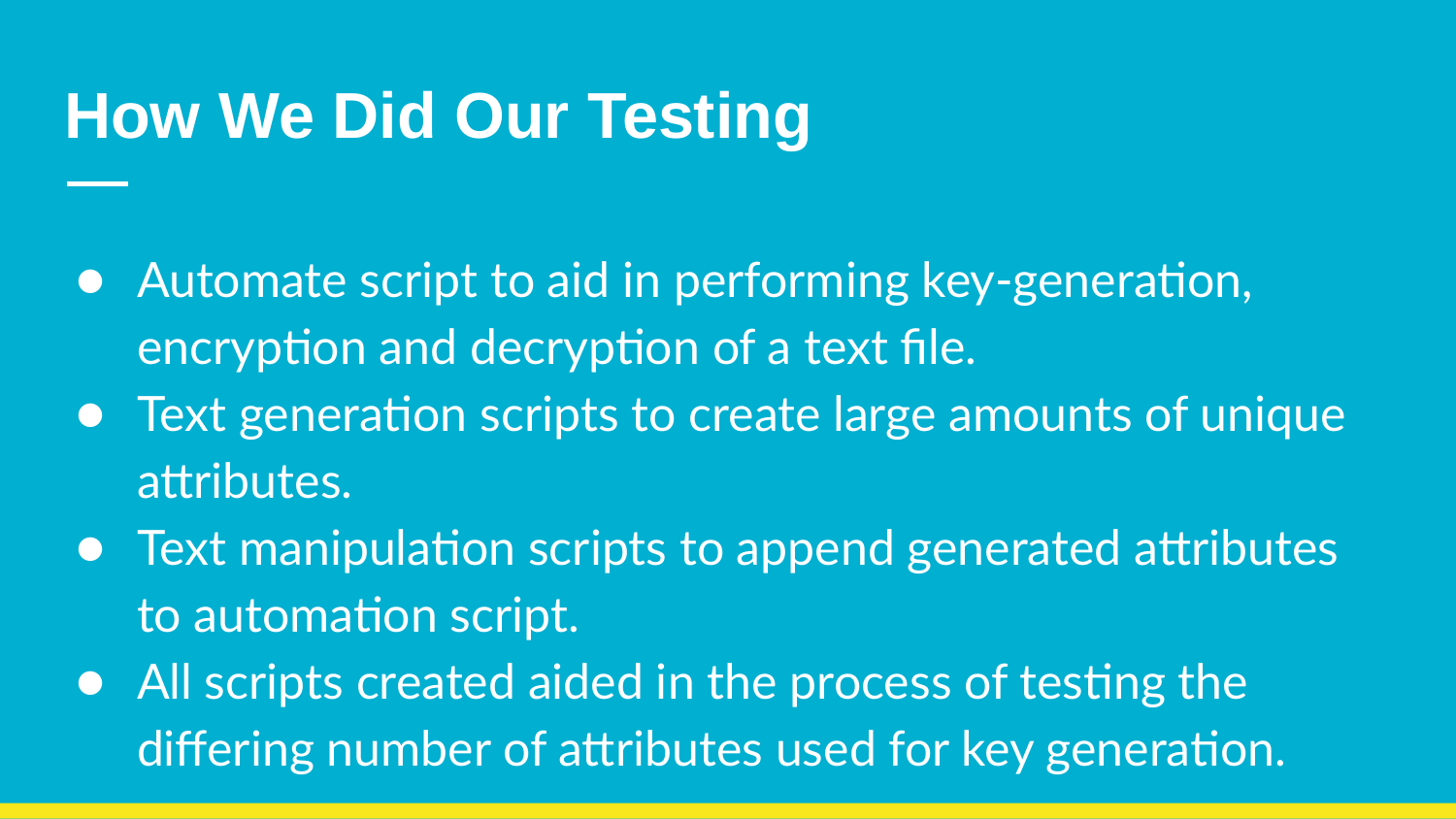

# How We Did Our Testing
Automate script to aid in performing key-generation, encryption and decryption of a text file.
Text generation scripts to create large amounts of unique attributes.
Text manipulation scripts to append generated attributes to automation script.
All scripts created aided in the process of testing the differing number of attributes used for key generation.